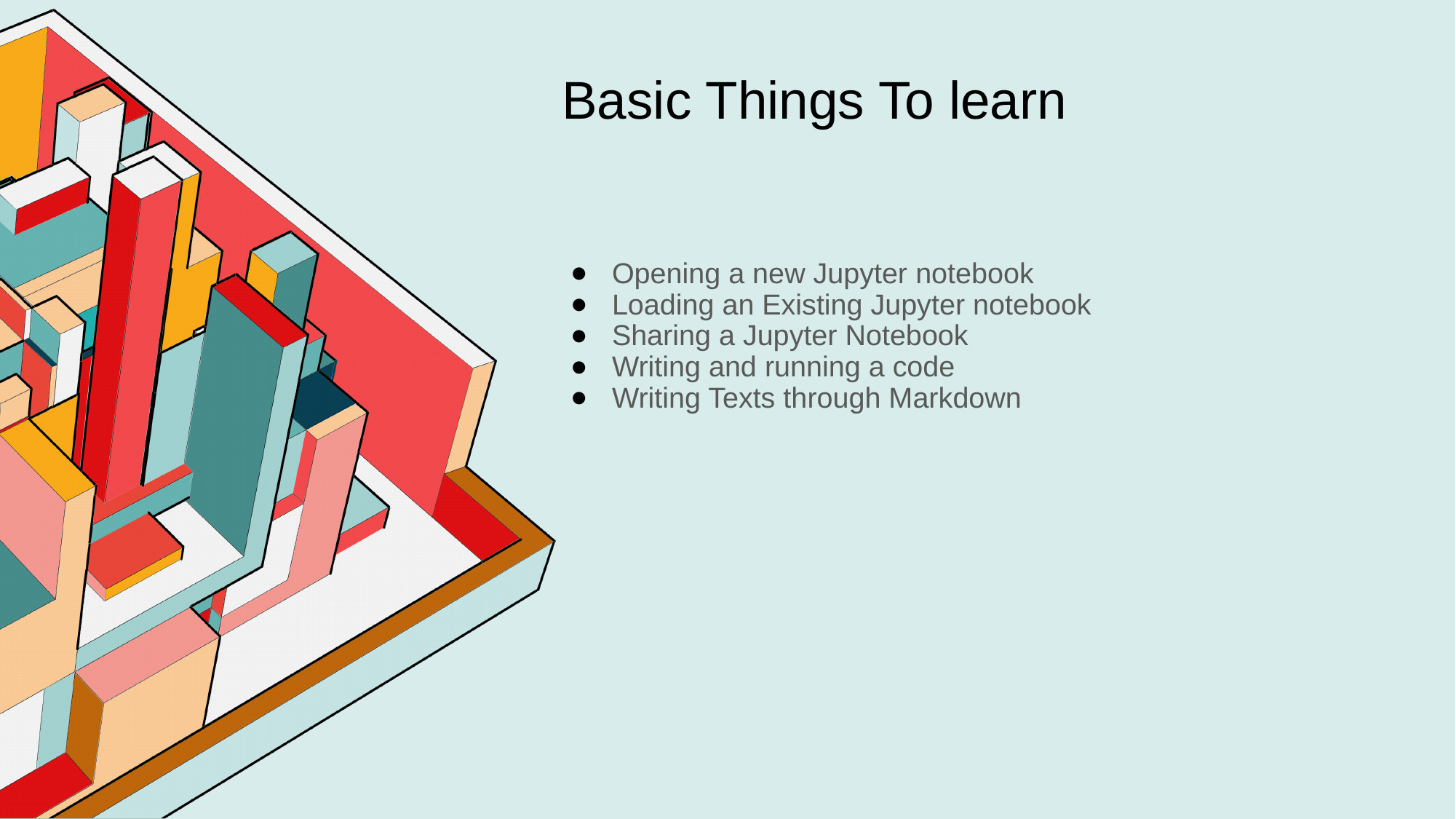

# Basic Things To learn
Opening a new Jupyter notebook
Loading an Existing Jupyter notebook
Sharing a Jupyter Notebook
Writing and running a code
Writing Texts through Markdown